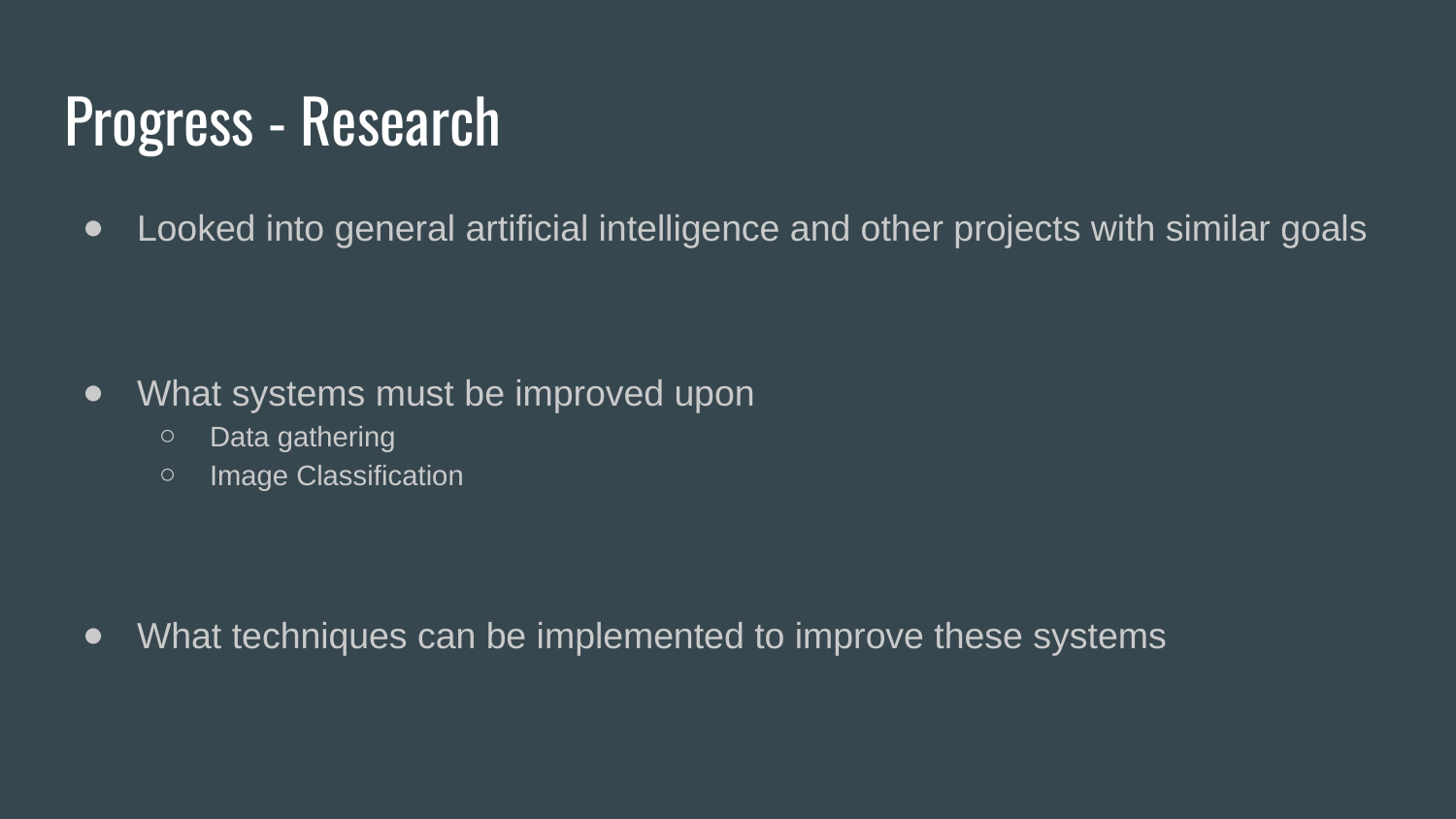

# Progress - Research
Looked into general artificial intelligence and other projects with similar goals

What systems must be improved upon
Data gathering
Image Classification

What techniques can be implemented to improve these systems